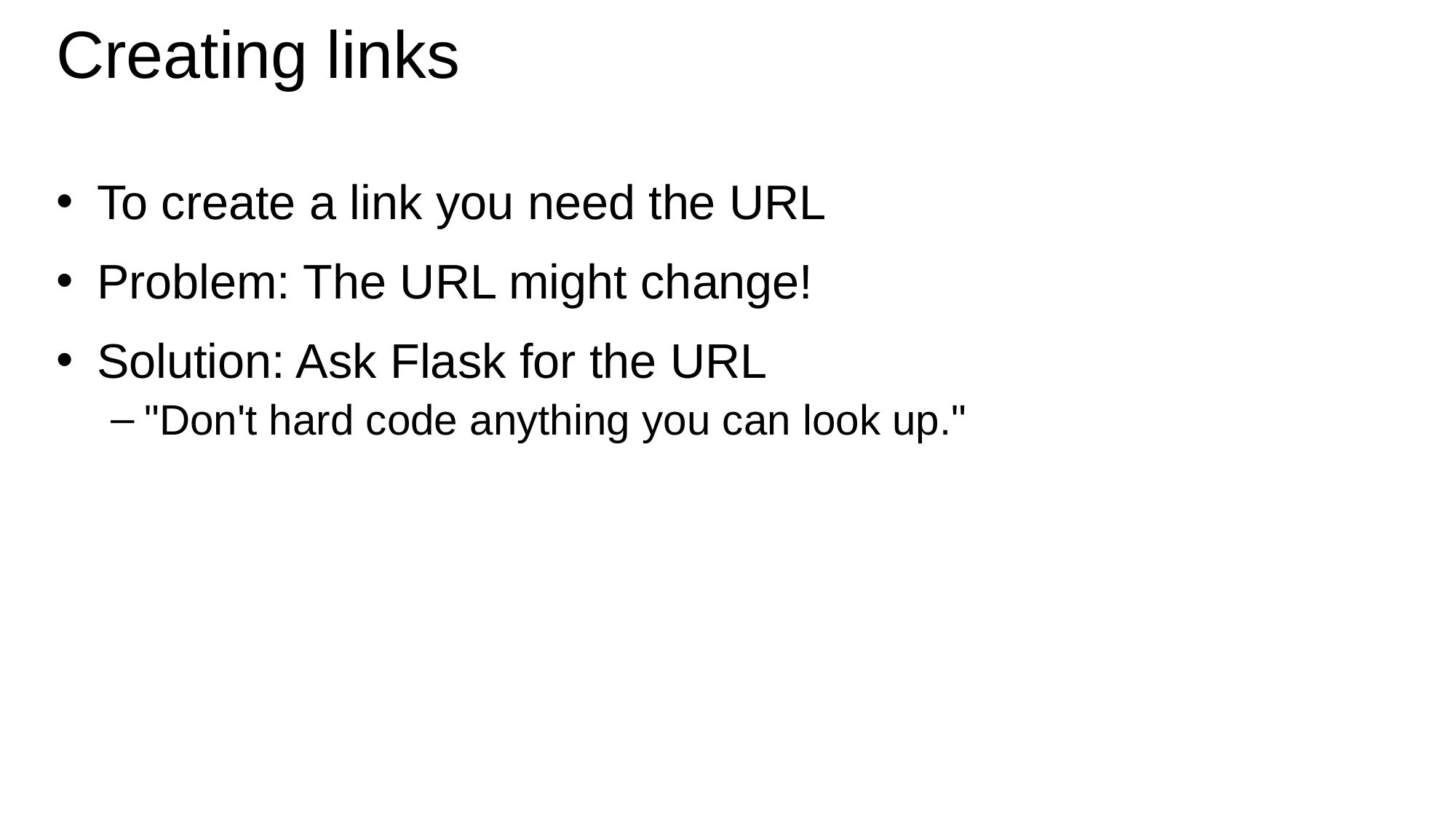

# Creating links
To create a link you need the URL
Problem: The URL might change!
Solution: Ask Flask for the URL
"Don't hard code anything you can look up."